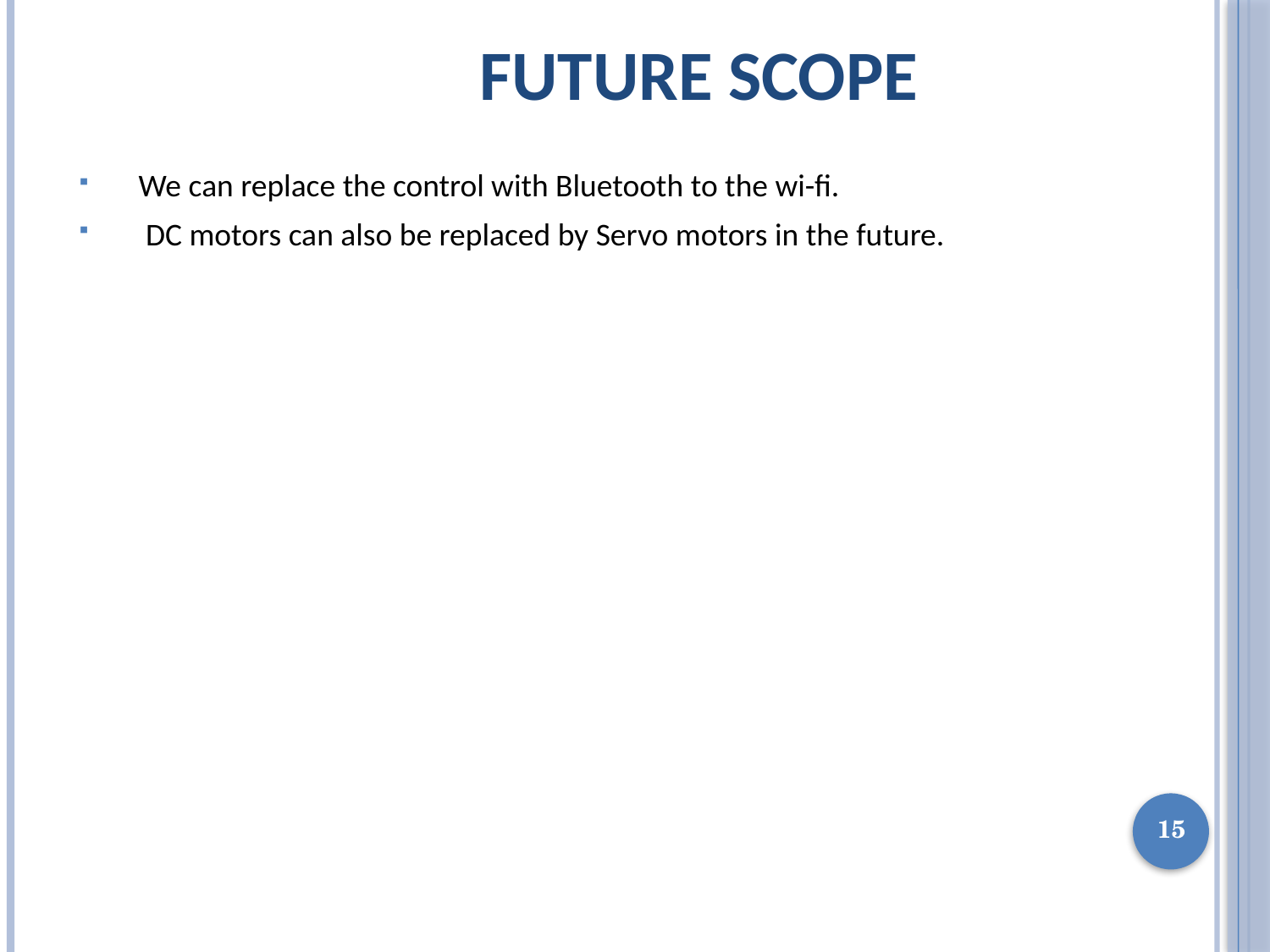

# FUTURE SCOPE
   We can replace the control with Bluetooth to the wi-fi.
    DC motors can also be replaced by Servo motors in the future.
15